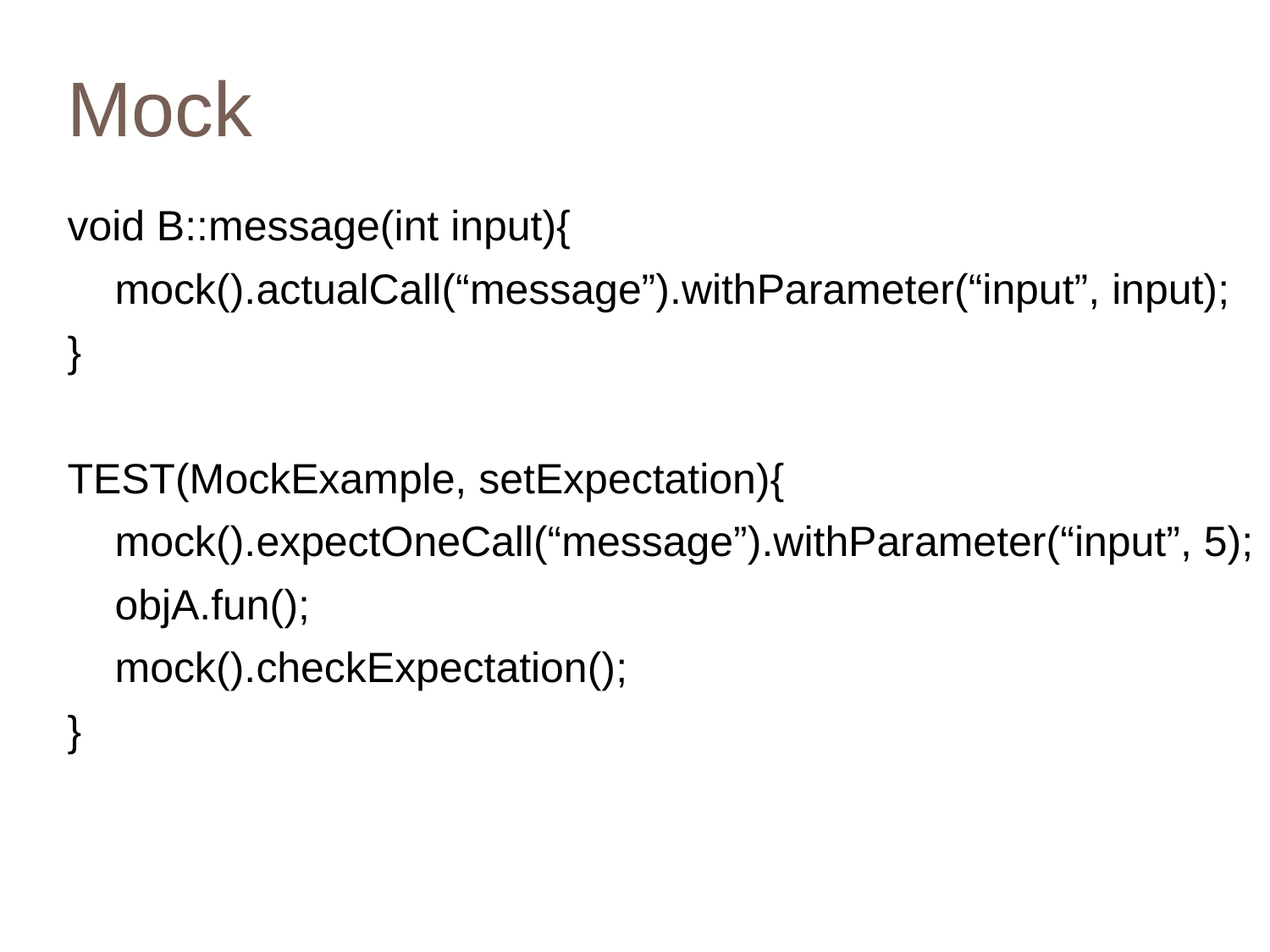

Mock
void B::message(int input){
    mock().actualCall(“message”).withParameter(“input”, input);
}

TEST(MockExample, setExpectation){
    mock().expectOneCall(“message”).withParameter(“input”, 5);
    objA.fun();
    mock().checkExpectation();
}